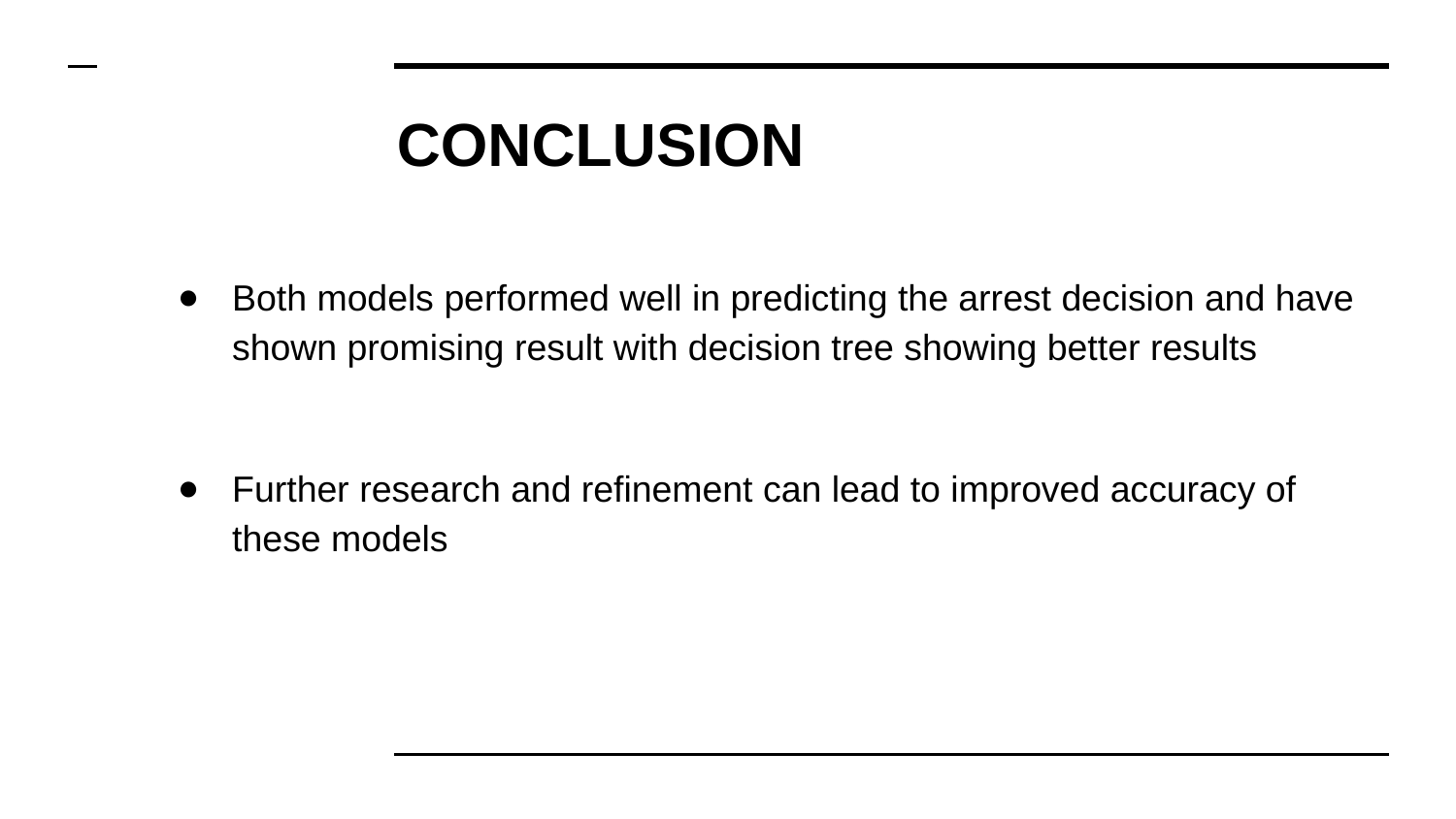

# CONCLUSION

Both models performed well in predicting the arrest decision and have shown promising result with decision tree showing better results

Further research and refinement can lead to improved accuracy of these models